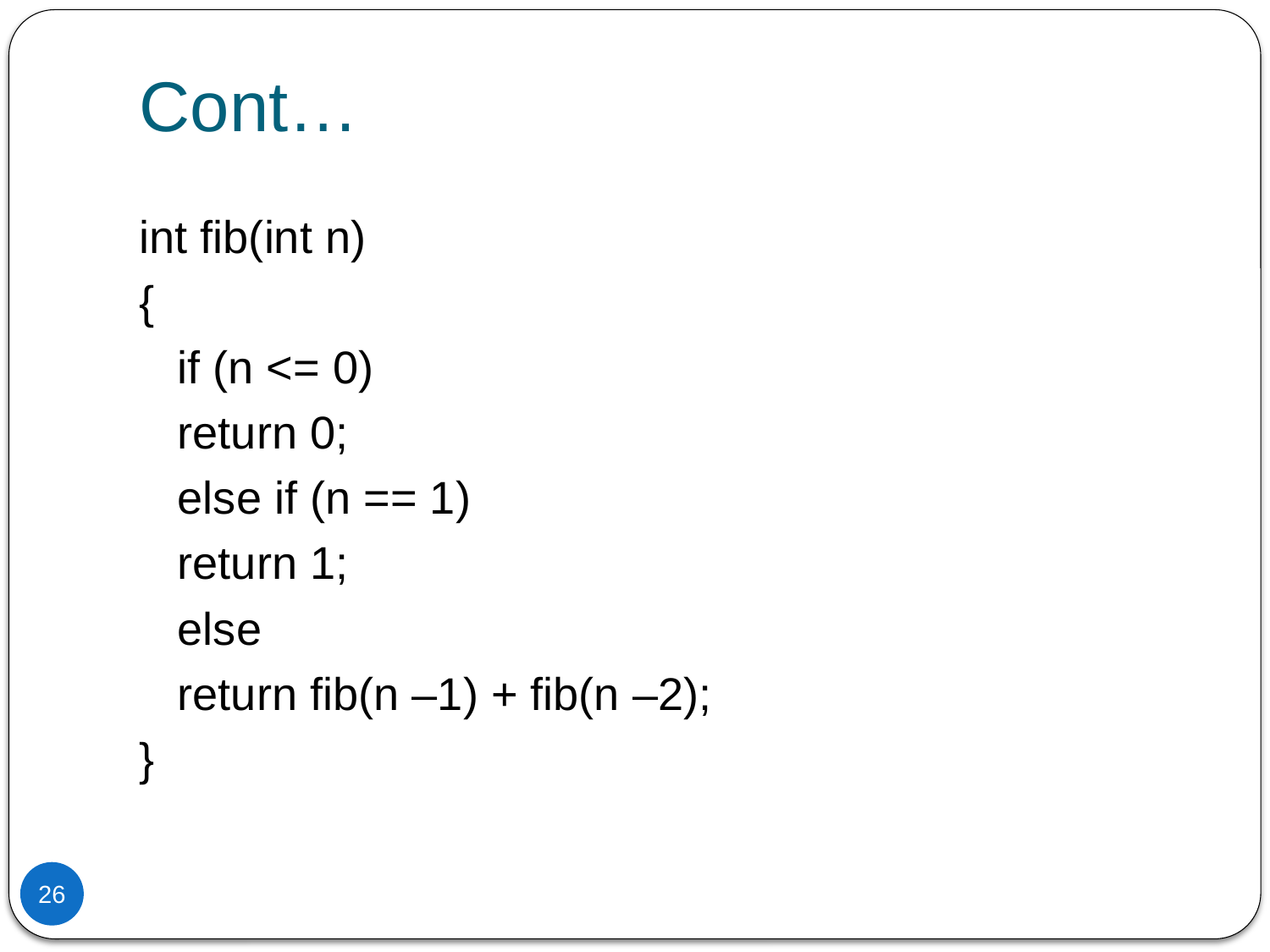

# Cont…
int fib(int n)
{
	if (n <= 0)
	return 0;
	else if (n == 1)
	return 1;
	else
	return fib(n –1) + fib(n –2);
}
26